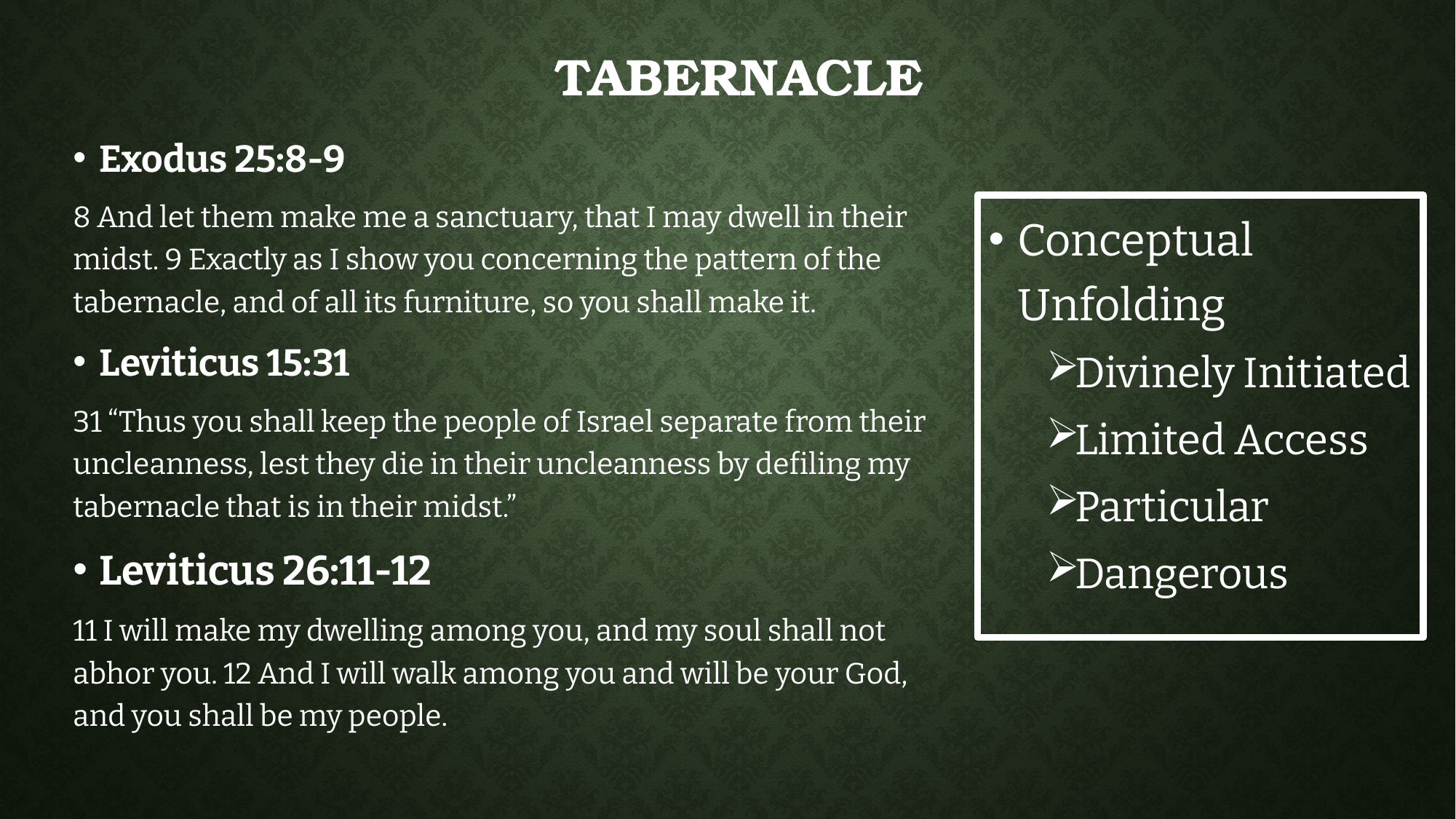

# Tabernacle
Exodus 25:8-9
8 And let them make me a sanctuary, that I may dwell in their midst. 9 Exactly as I show you concerning the pattern of the tabernacle, and of all its furniture, so you shall make it.
Leviticus 15:31
31 “Thus you shall keep the people of Israel separate from their uncleanness, lest they die in their uncleanness by defiling my tabernacle that is in their midst.”
Leviticus 26:11-12
11 I will make my dwelling among you, and my soul shall not abhor you. 12 And I will walk among you and will be your God, and you shall be my people.

Conceptual Unfolding
Divinely Initiated
Limited Access
Particular
Dangerous